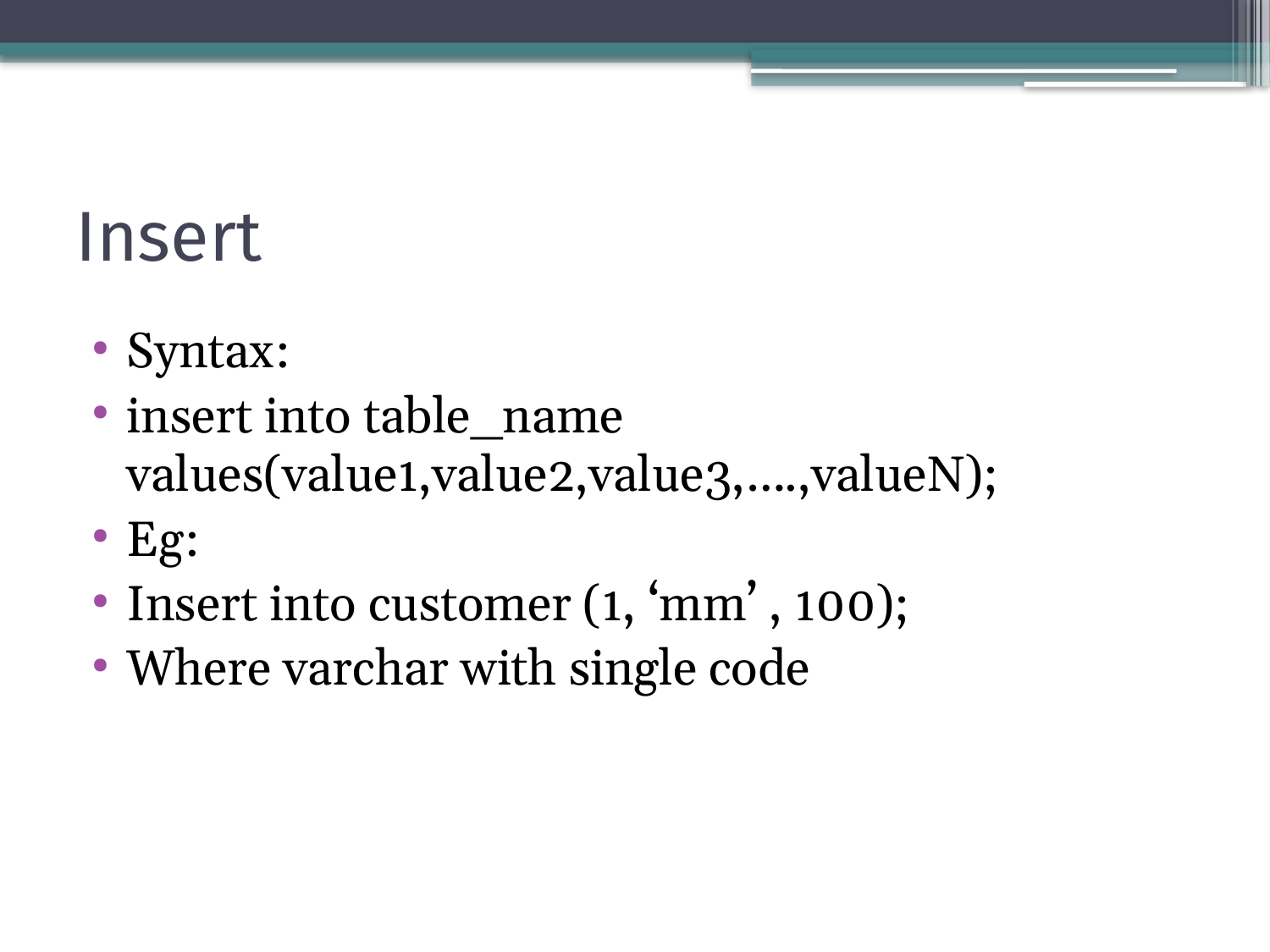

# Insert
Syntax:
insert into table_name values(value1,value2,value3,….,valueN);
Eg:
Insert into customer (1, ‘mm’ , 100);
Where varchar with single code